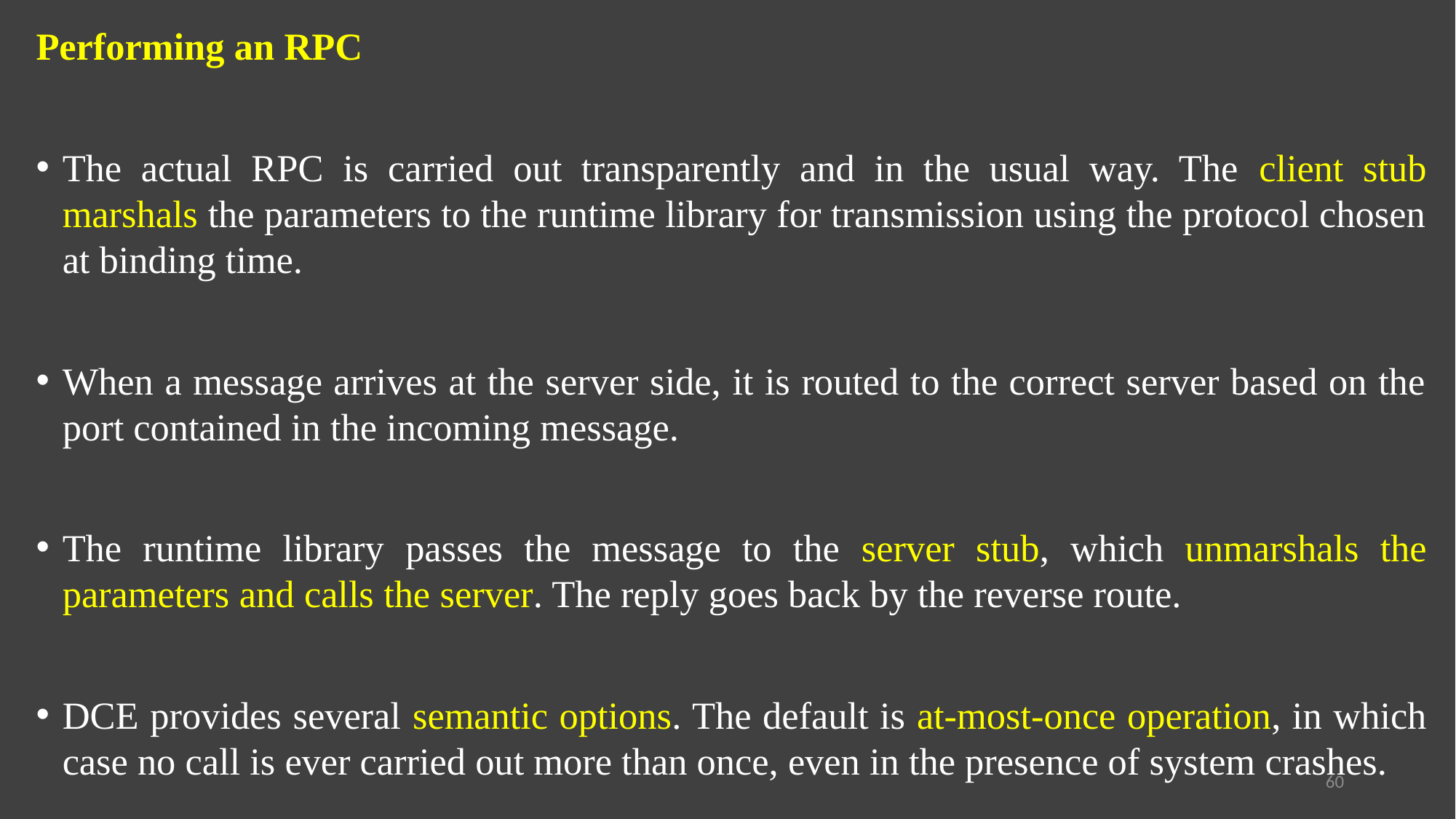

Performing an RPC

The actual RPC is carried out transparently and in the usual way. The client stub marshals the parameters to the runtime library for transmission using the protocol chosen at binding time.

When a message arrives at the server side, it is routed to the correct server based on the port contained in the incoming message.

The runtime library passes the message to the server stub, which unmarshals the parameters and calls the server. The reply goes back by the reverse route.

DCE provides several semantic options. The default is at-most-once operation, in which case no call is ever carried out more than once, even in the presence of system crashes.

60